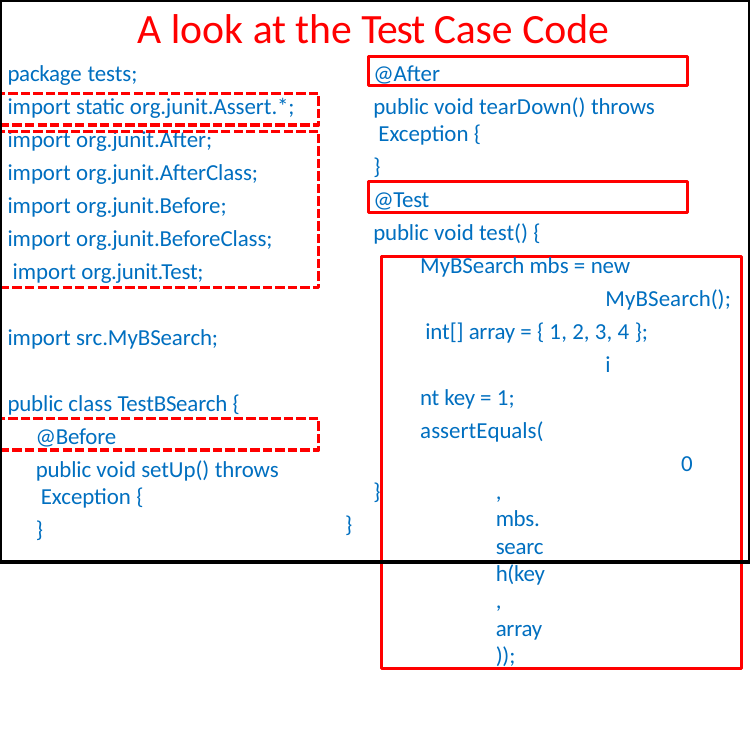

# A look at the Test Case Code

@After
package tests;
import static org.junit.Assert.*;
public void tearDown() throws  Exception {
}

import org.junit.After;  import org.junit.AfterClass;  import org.junit.Before;  import org.junit.BeforeClass;  import org.junit.Test;
@Test
public void test() {
MyBSearch mbs = new
MyBSearch();  int[] array = { 1, 2, 3, 4 };
int key = 1;  assertEquals(
0, mbs.search(key, array));
import src.MyBSearch;
public class TestBSearch {
@Before
public void setUp() throws  Exception {
}
}
}